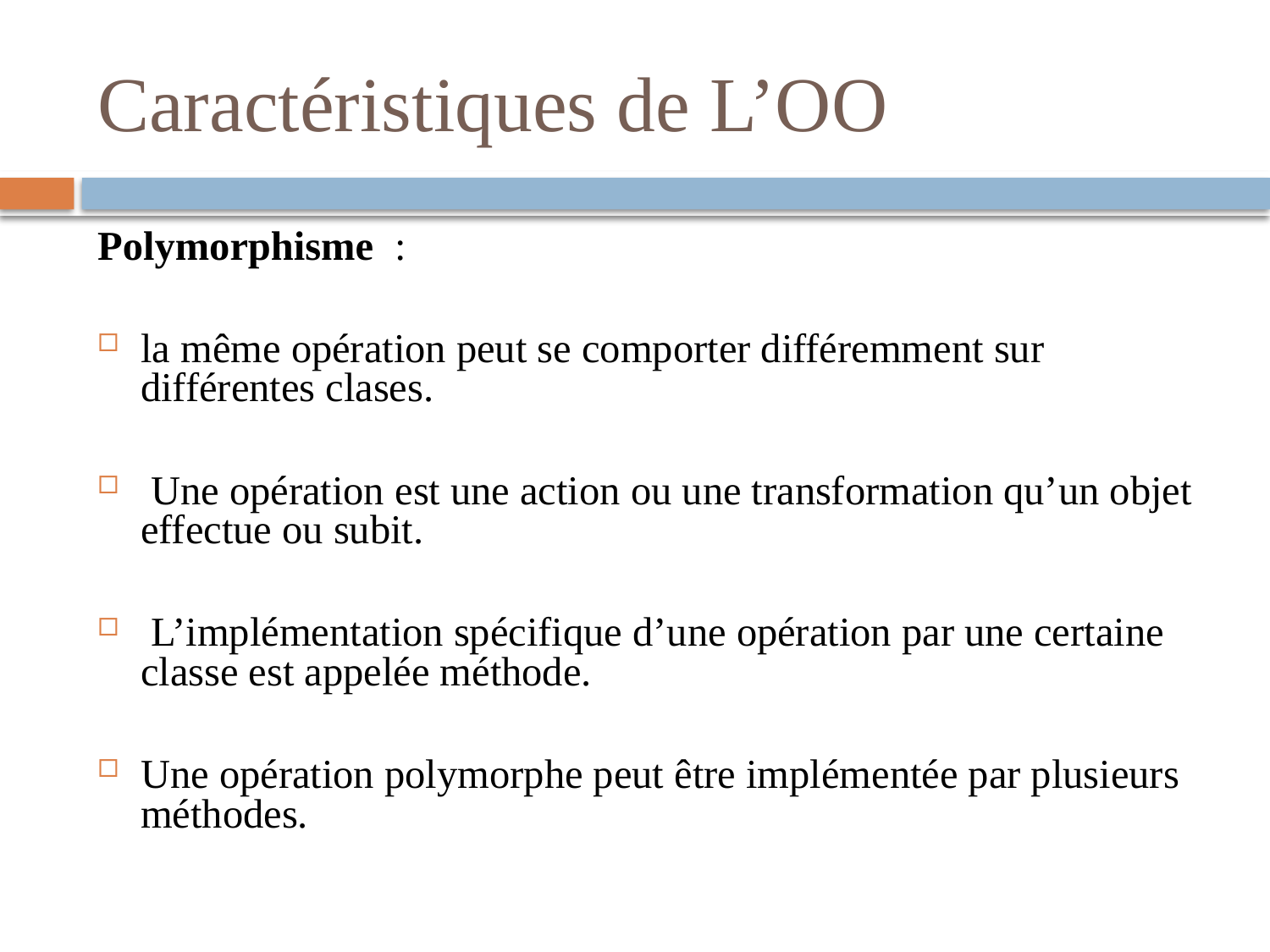

# Caractéristiques de L’OO
Polymorphisme  :

la même opération peut se comporter différemment sur différentes clases.

 Une opération est une action ou une transformation qu’un objet effectue ou subit.

 L’implémentation spécifique d’une opération par une certaine classe est appelée méthode.

Une opération polymorphe peut être implémentée par plusieurs méthodes.